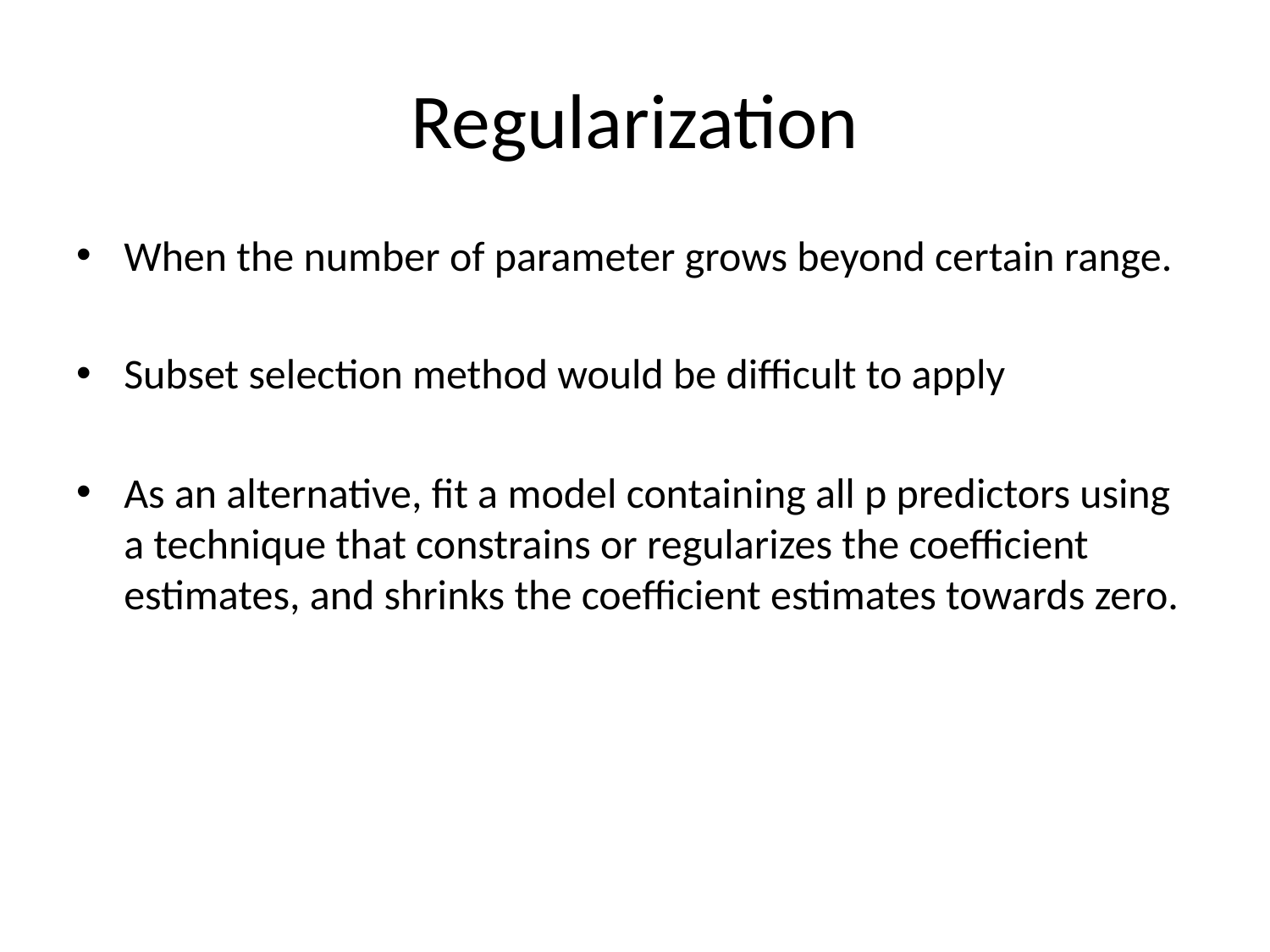

# Regularization
When the number of parameter grows beyond certain range.

Subset selection method would be difficult to apply

As an alternative, fit a model containing all p predictors using a technique that constrains or regularizes the coefficient estimates, and shrinks the coefficient estimates towards zero.